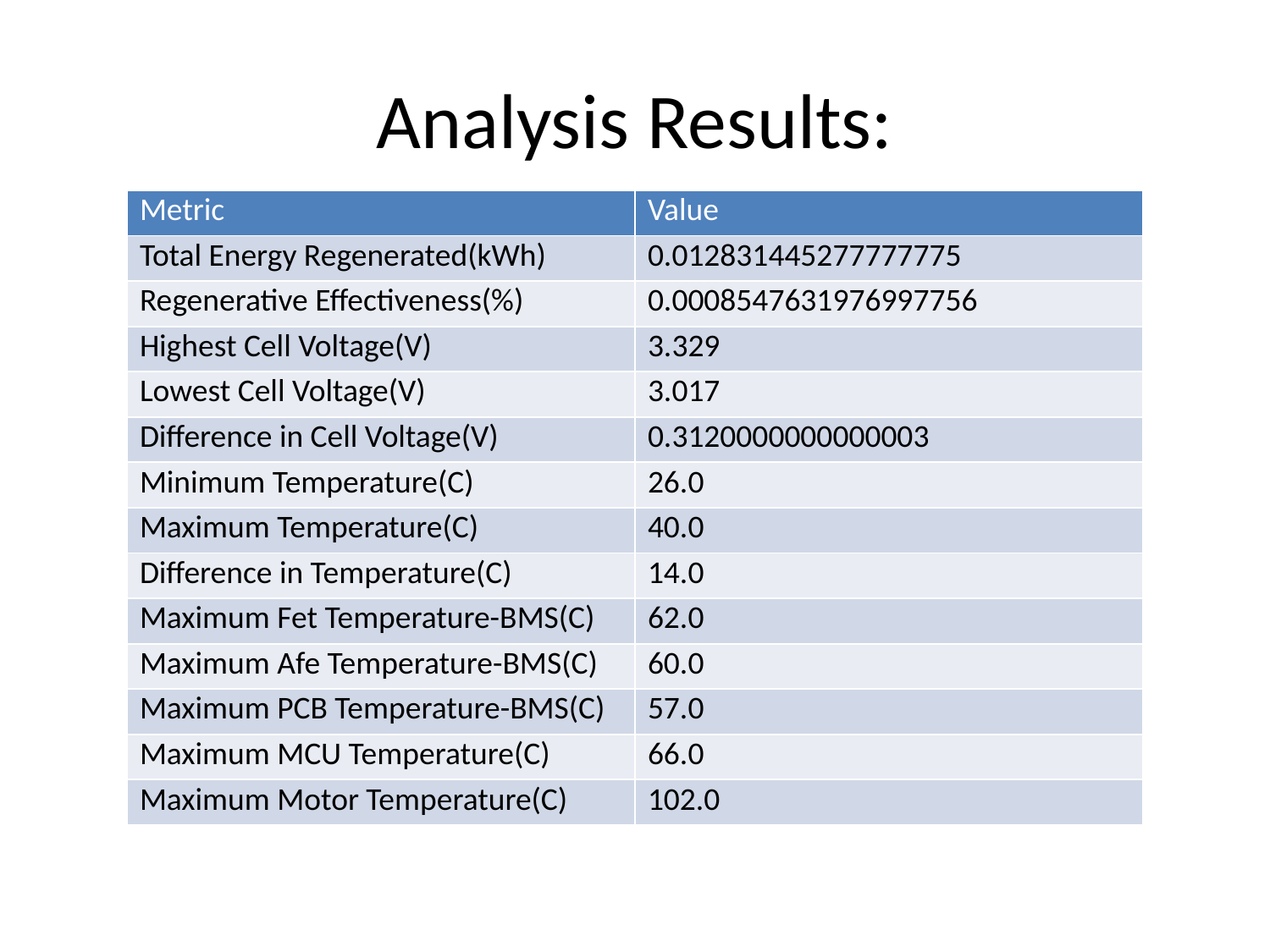

# Analysis Results:
| Metric | Value |
| --- | --- |
| Total Energy Regenerated(kWh) | 0.012831445277777775 |
| Regenerative Effectiveness(%) | 0.0008547631976997756 |
| Highest Cell Voltage(V) | 3.329 |
| Lowest Cell Voltage(V) | 3.017 |
| Difference in Cell Voltage(V) | 0.3120000000000003 |
| Minimum Temperature(C) | 26.0 |
| Maximum Temperature(C) | 40.0 |
| Difference in Temperature(C) | 14.0 |
| Maximum Fet Temperature-BMS(C) | 62.0 |
| Maximum Afe Temperature-BMS(C) | 60.0 |
| Maximum PCB Temperature-BMS(C) | 57.0 |
| Maximum MCU Temperature(C) | 66.0 |
| Maximum Motor Temperature(C) | 102.0 |